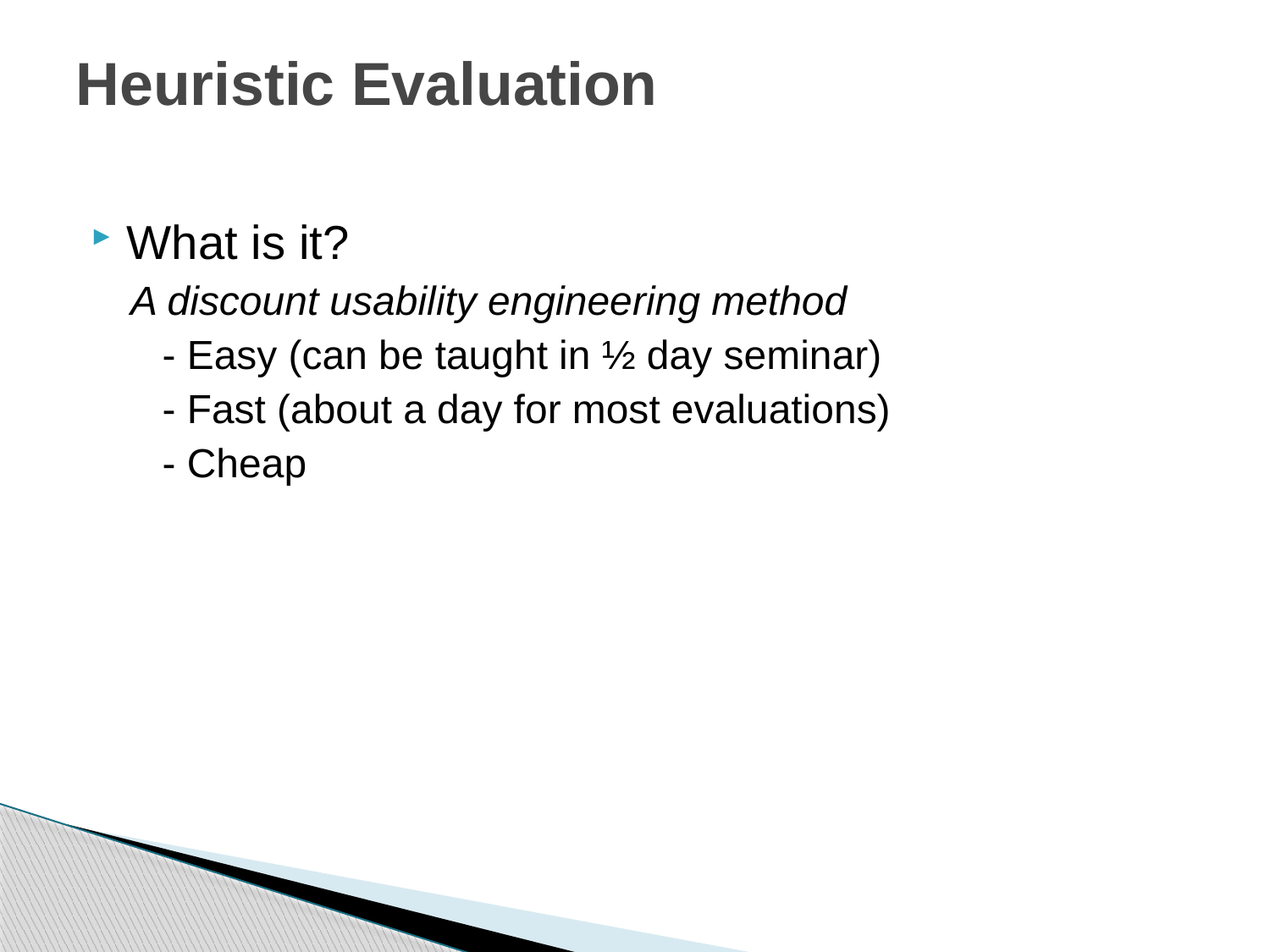

# Heuristic Evaluation
What is it?
A discount usability engineering method
	- Easy (can be taught in ½ day seminar)
	- Fast (about a day for most evaluations)
	- Cheap